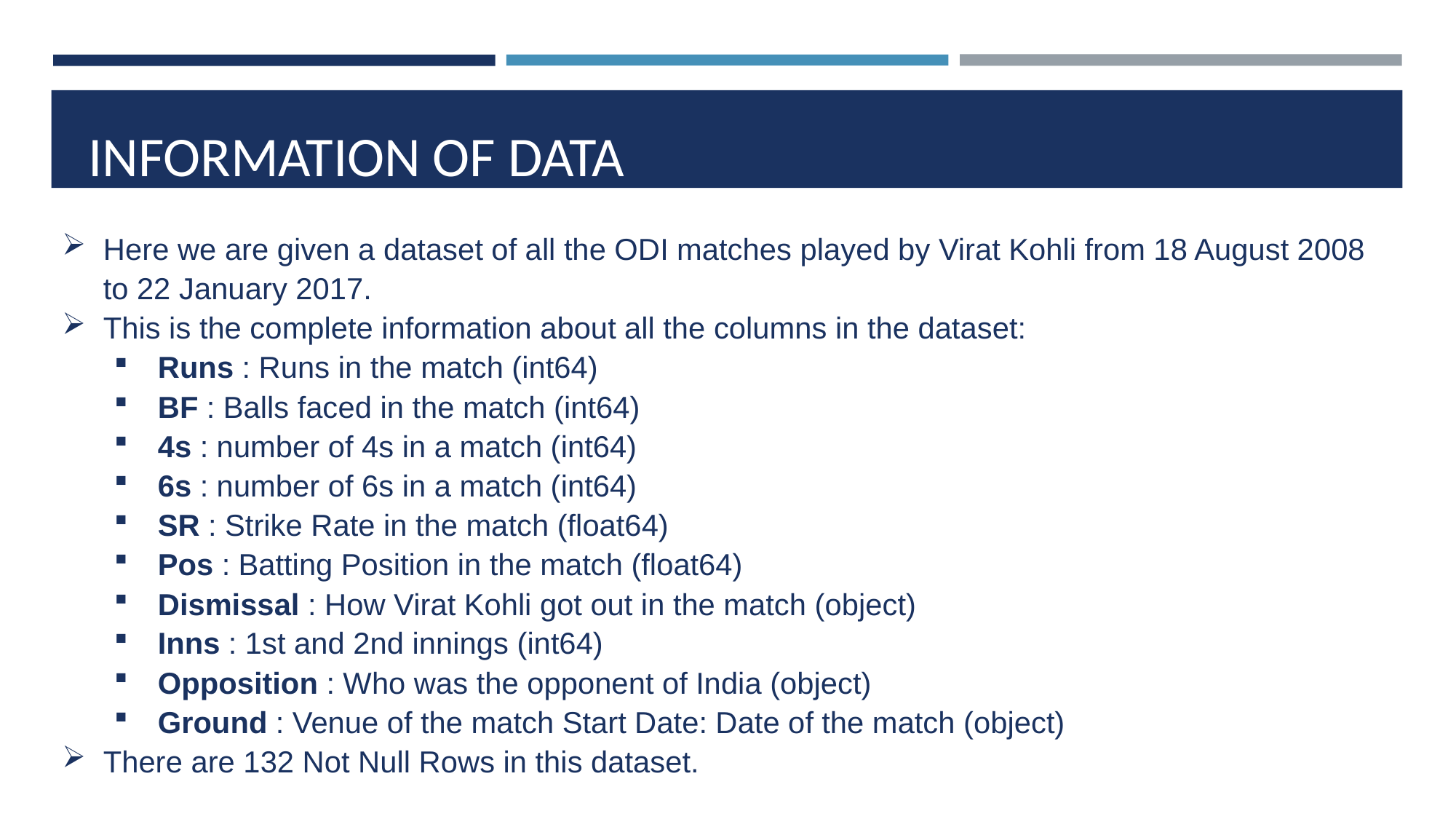

INFORMATION OF DATA
Here we are given a dataset of all the ODI matches played by Virat Kohli from 18 August 2008 to 22 January 2017.
This is the complete information about all the columns in the dataset:
Runs : Runs in the match (int64)
BF : Balls faced in the match (int64)
4s : number of 4s in a match (int64)
6s : number of 6s in a match (int64)
SR : Strike Rate in the match (float64)
Pos : Batting Position in the match (float64)
Dismissal : How Virat Kohli got out in the match (object)
Inns : 1st and 2nd innings (int64)
Opposition : Who was the opponent of India (object)
Ground : Venue of the match Start Date: Date of the match (object)
There are 132 Not Null Rows in this dataset.